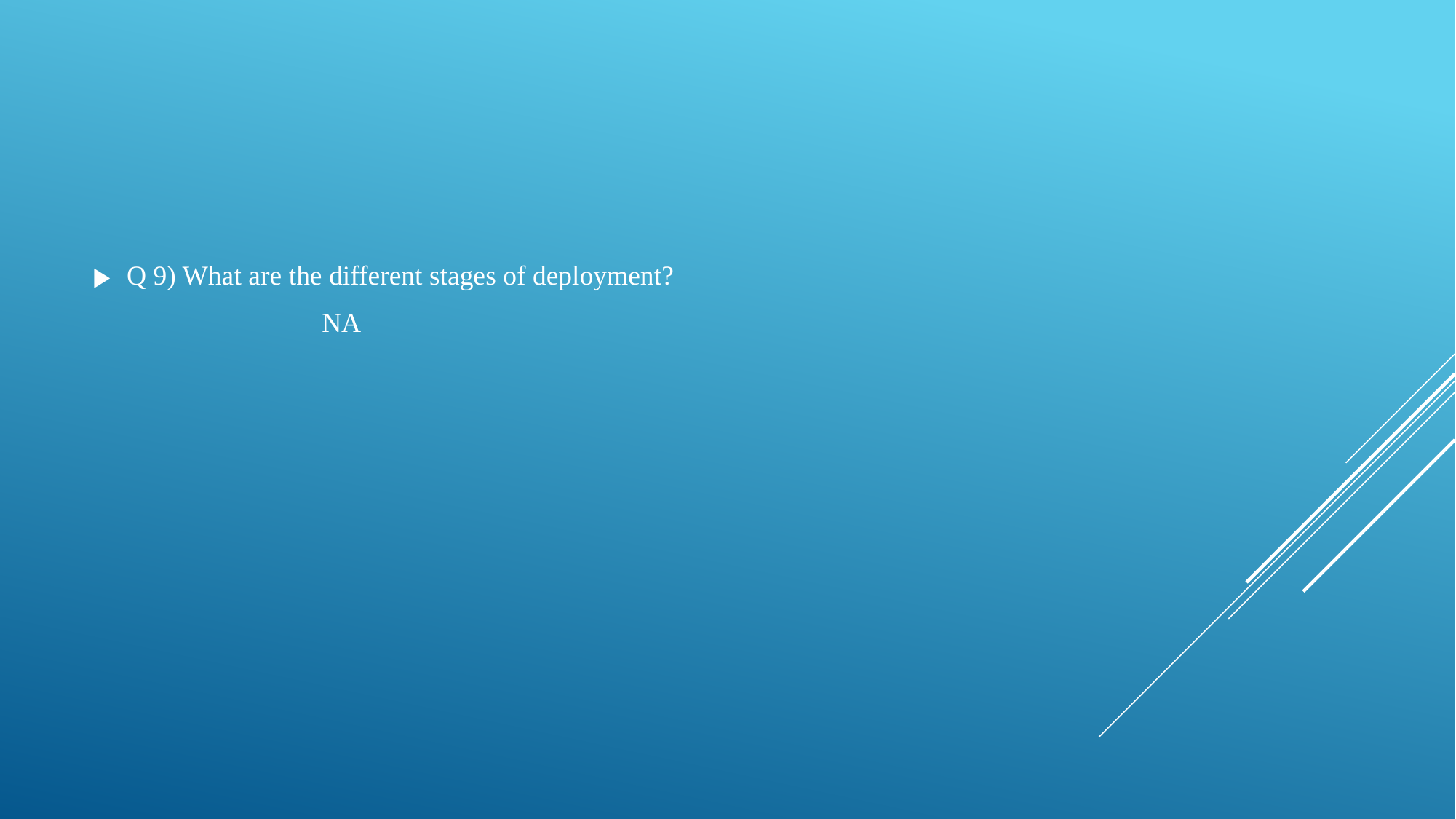

Q 9) What are the different stages of deployment?
		NA